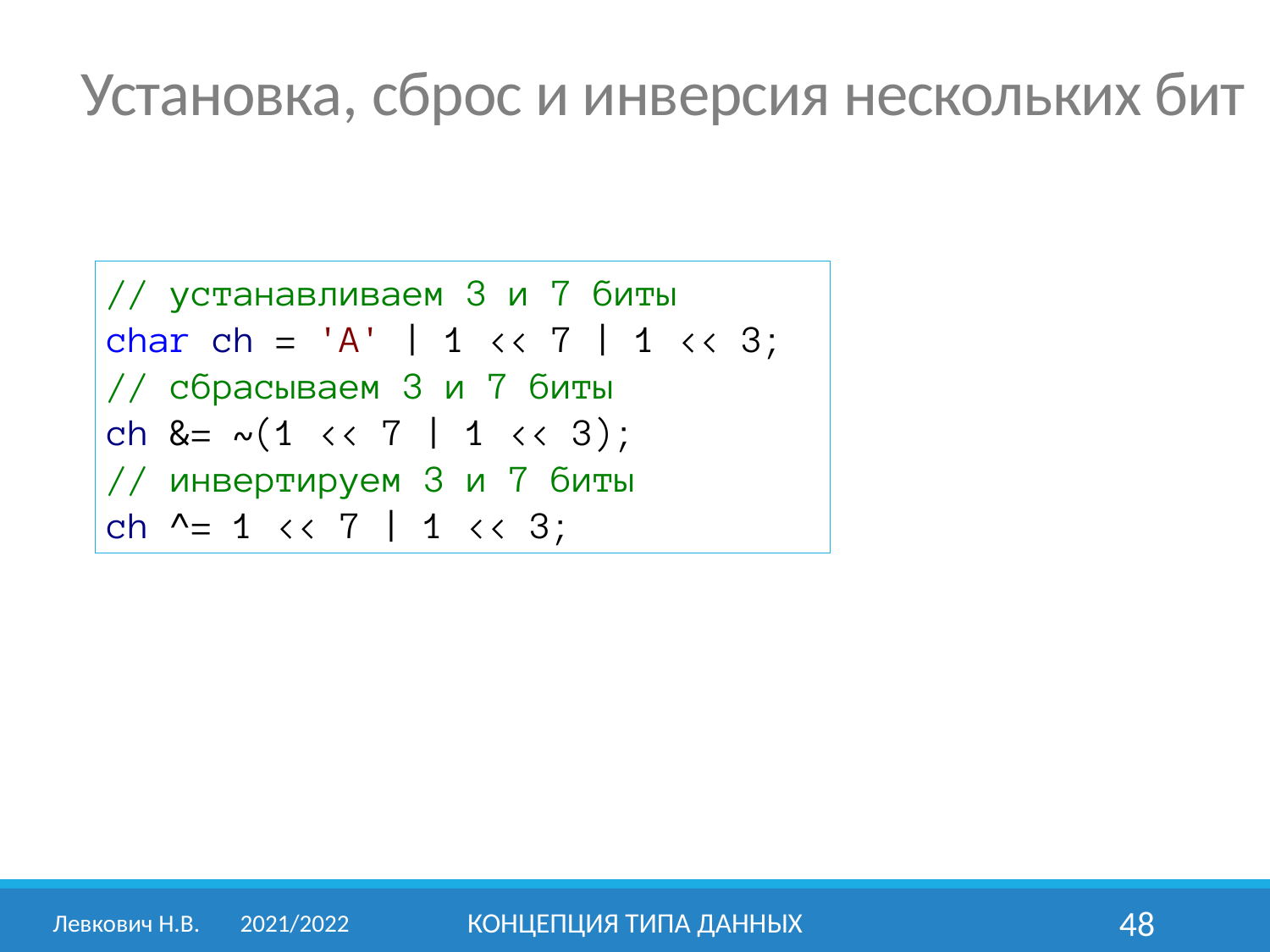

Установка, сброс и инверсия нескольких бит
// устанавливаем 3 и 7 биты
char ch = 'A' | 1 << 7 | 1 << 3;
// сбрасываем 3 и 7 биты
ch &= ~(1 << 7 | 1 << 3);
// инвертируем 3 и 7 биты
ch ^= 1 << 7 | 1 << 3;
Левкович Н.В.	2021/2022
Концепция типа данных
48